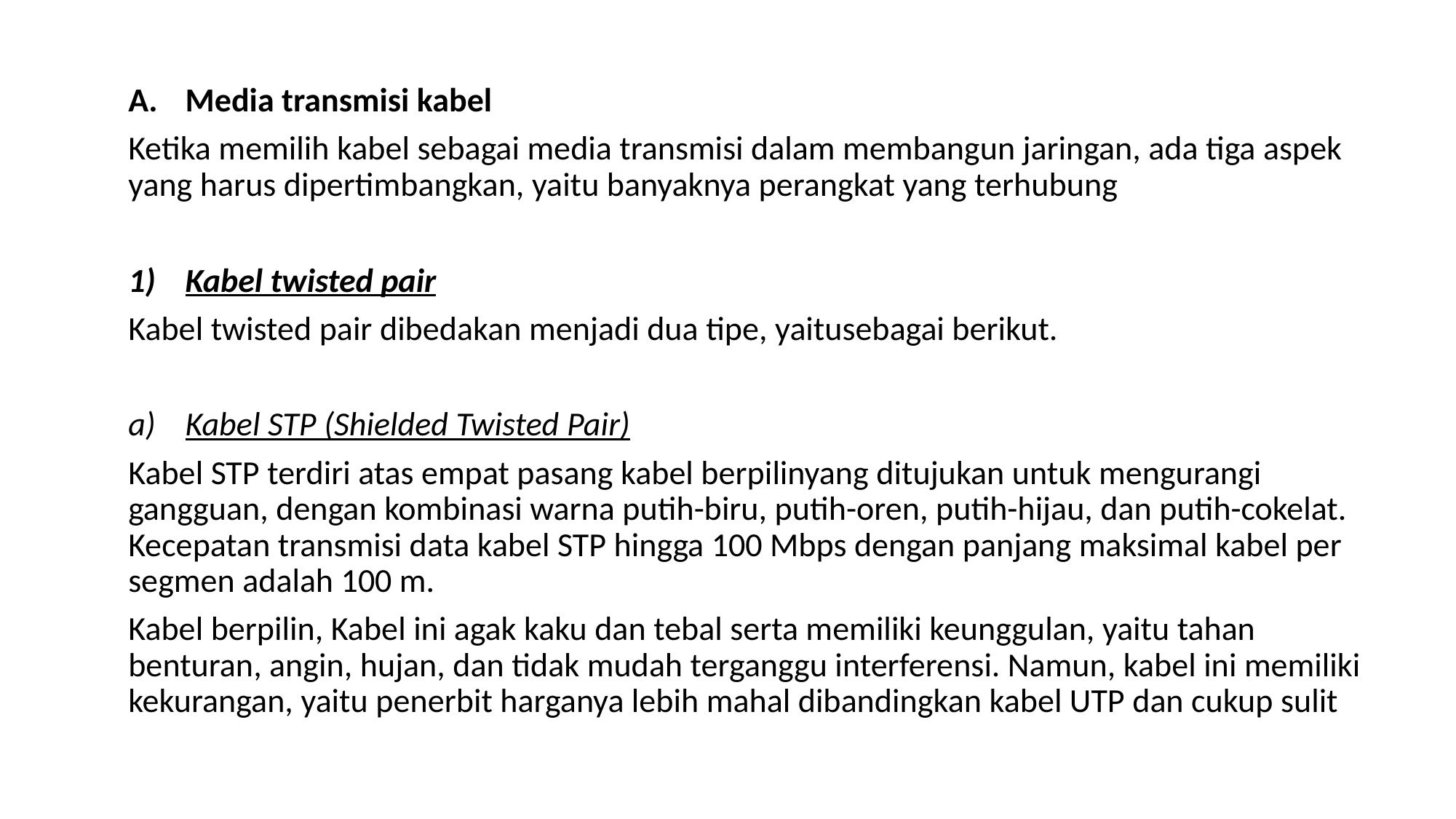

Media transmisi kabel
Ketika memilih kabel sebagai media transmisi dalam membangun jaringan, ada tiga aspek yang harus dipertimbangkan, yaitu banyaknya perangkat yang terhubung

Kabel twisted pair
Kabel twisted pair dibedakan menjadi dua tipe, yaitusebagai berikut.

Kabel STP (Shielded Twisted Pair)
Kabel STP terdiri atas empat pasang kabel berpilinyang ditujukan untuk mengurangi gangguan, dengan kombinasi warna putih-biru, putih-oren, putih-hijau, dan putih-cokelat. Kecepatan transmisi data kabel STP hingga 100 Mbps dengan panjang maksimal kabel per segmen adalah 100 m.
Kabel berpilin, Kabel ini agak kaku dan tebal serta memiliki keunggulan, yaitu tahan benturan, angin, hujan, dan tidak mudah terganggu interferensi. Namun, kabel ini memiliki kekurangan, yaitu penerbit harganya lebih mahal dibandingkan kabel UTP dan cukup sulit